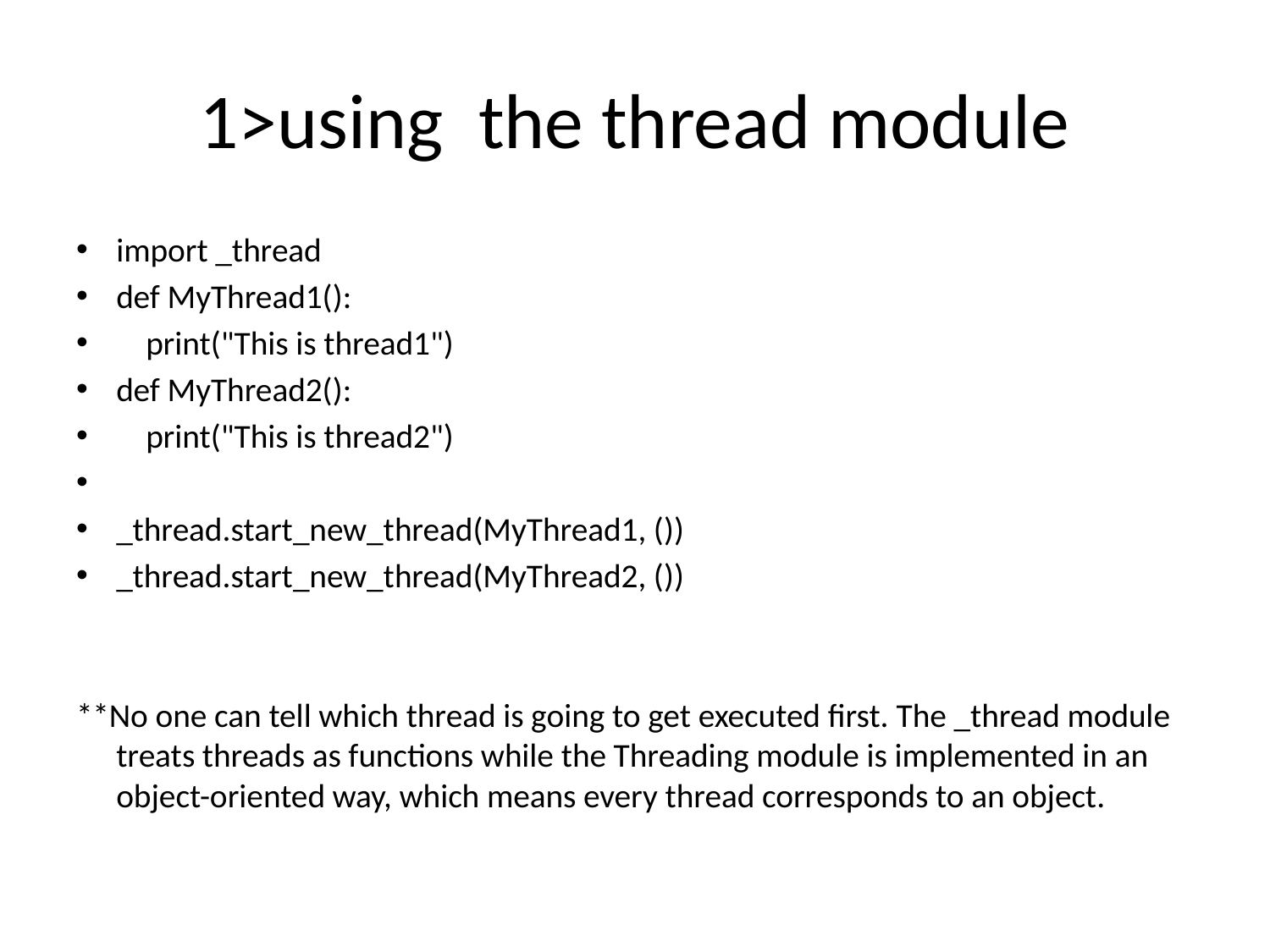

# 1>using  the thread module
import _thread
def MyThread1():
    print("This is thread1")
def MyThread2():
    print("This is thread2")

_thread.start_new_thread(MyThread1, ())
_thread.start_new_thread(MyThread2, ())

**No one can tell which thread is going to get executed first. The _thread module treats threads as functions while the Threading module is implemented in an object-oriented way, which means every thread corresponds to an object.